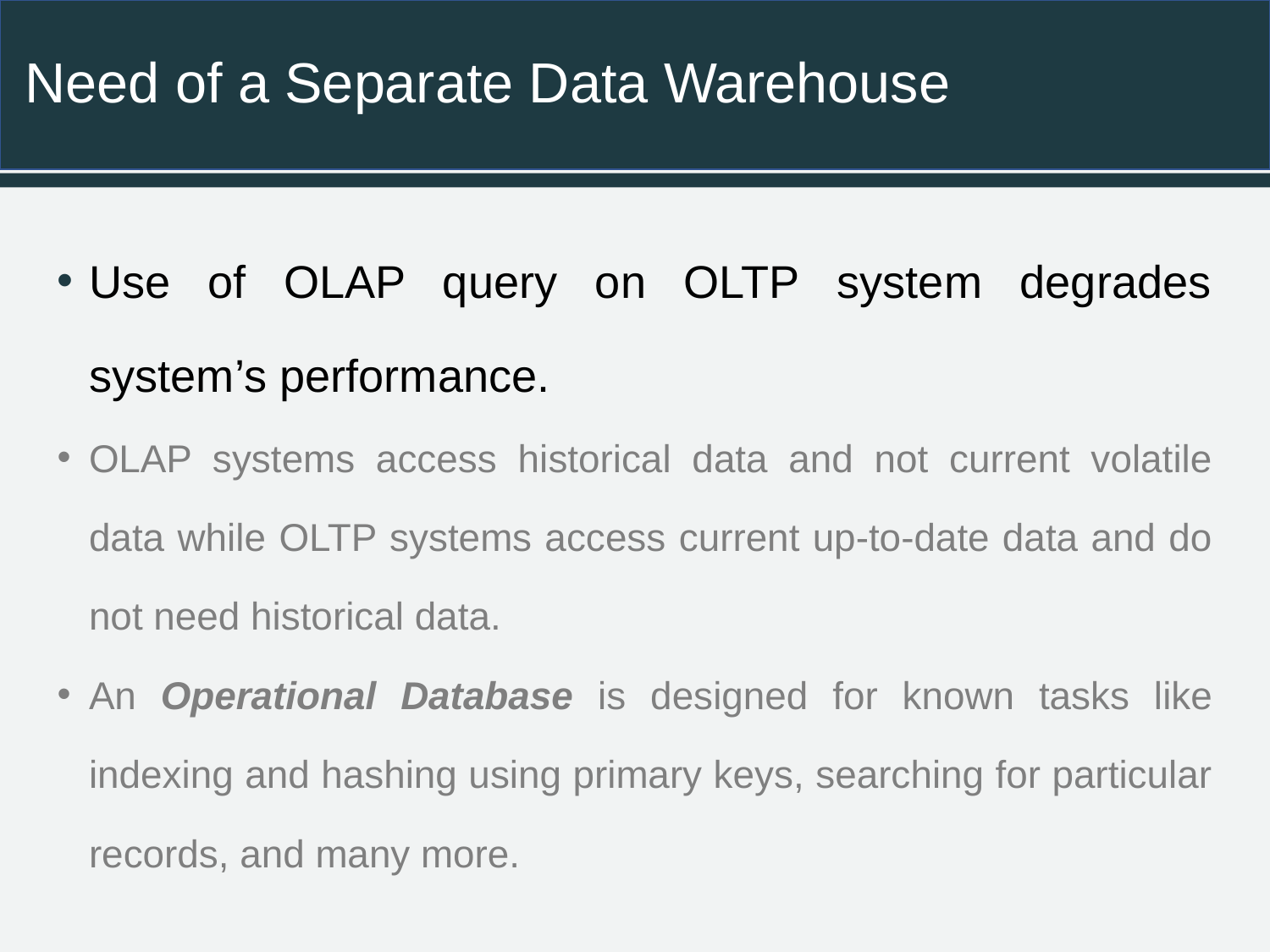

# Need of a Separate Data Warehouse
Use of OLAP query on OLTP system degrades system’s performance.
OLAP systems access historical data and not current volatile data while OLTP systems access current up-to-date data and do not need historical data.
An Operational Database is designed for known tasks like indexing and hashing using primary keys, searching for particular records, and many more.